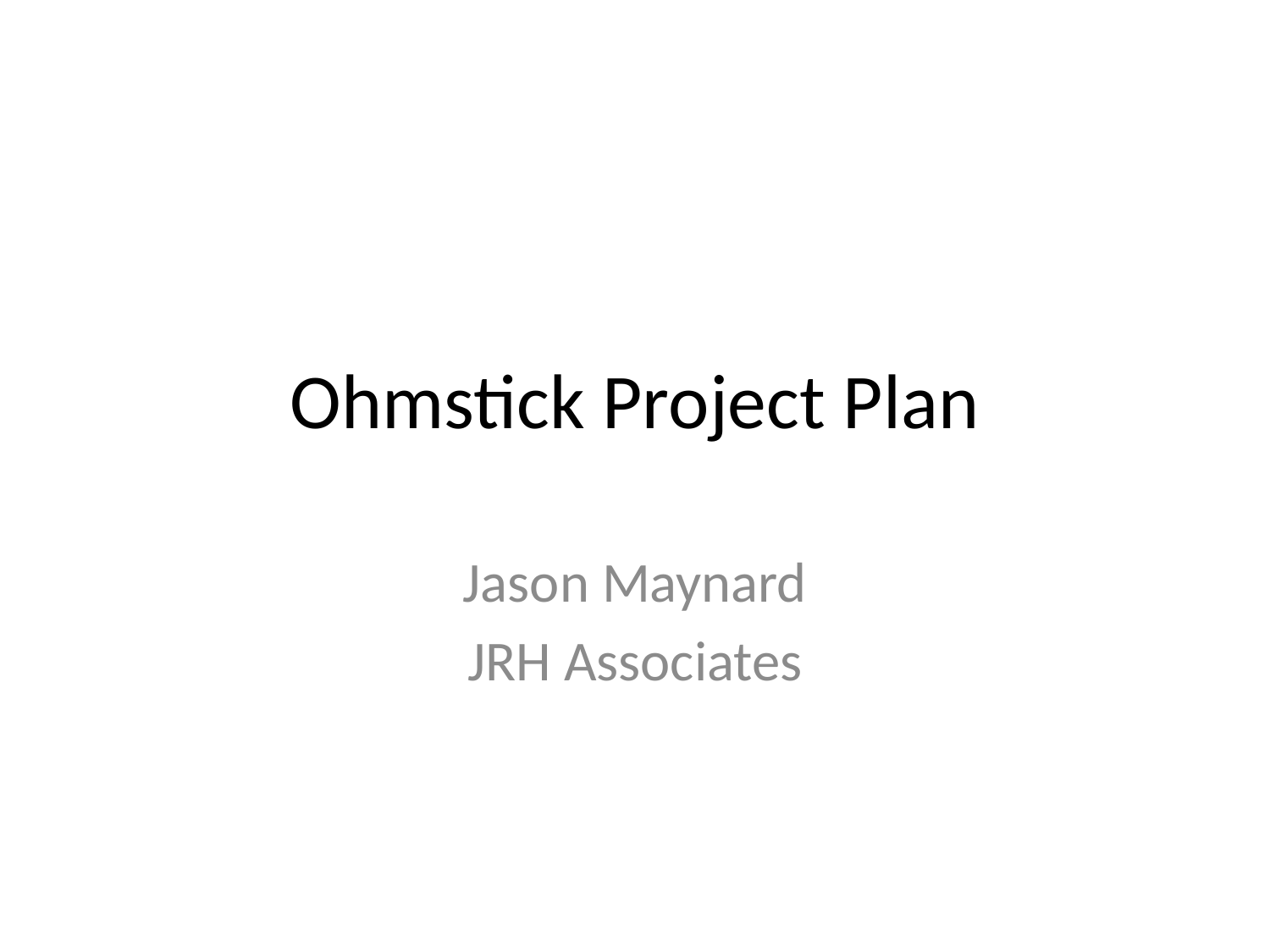

# Ohmstick Project Plan
Jason Maynard
JRH Associates